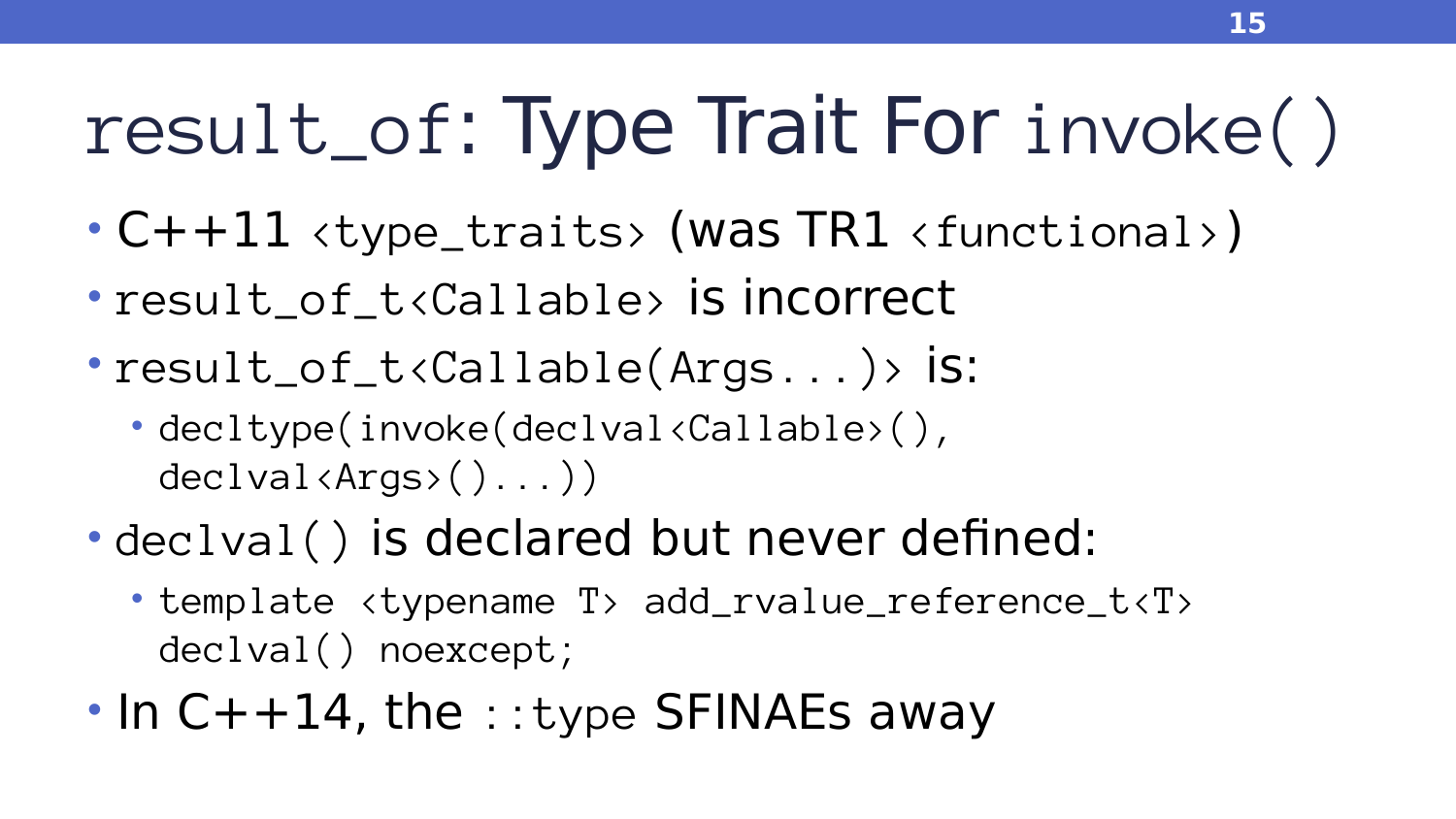

15
# result_of: Type Trait For invoke()
C++11 <type_traits> (was TR1 <functional>)
result_of_t<Callable> is incorrect
result_of_t<Callable(Args...)> is:
decltype(invoke(declval<Callable>(), declval<Args>()...))
declval() is declared but never defined:
template <typename T> add_rvalue_reference_t<T> declval() noexcept;
In C++14, the ::type SFINAEs away